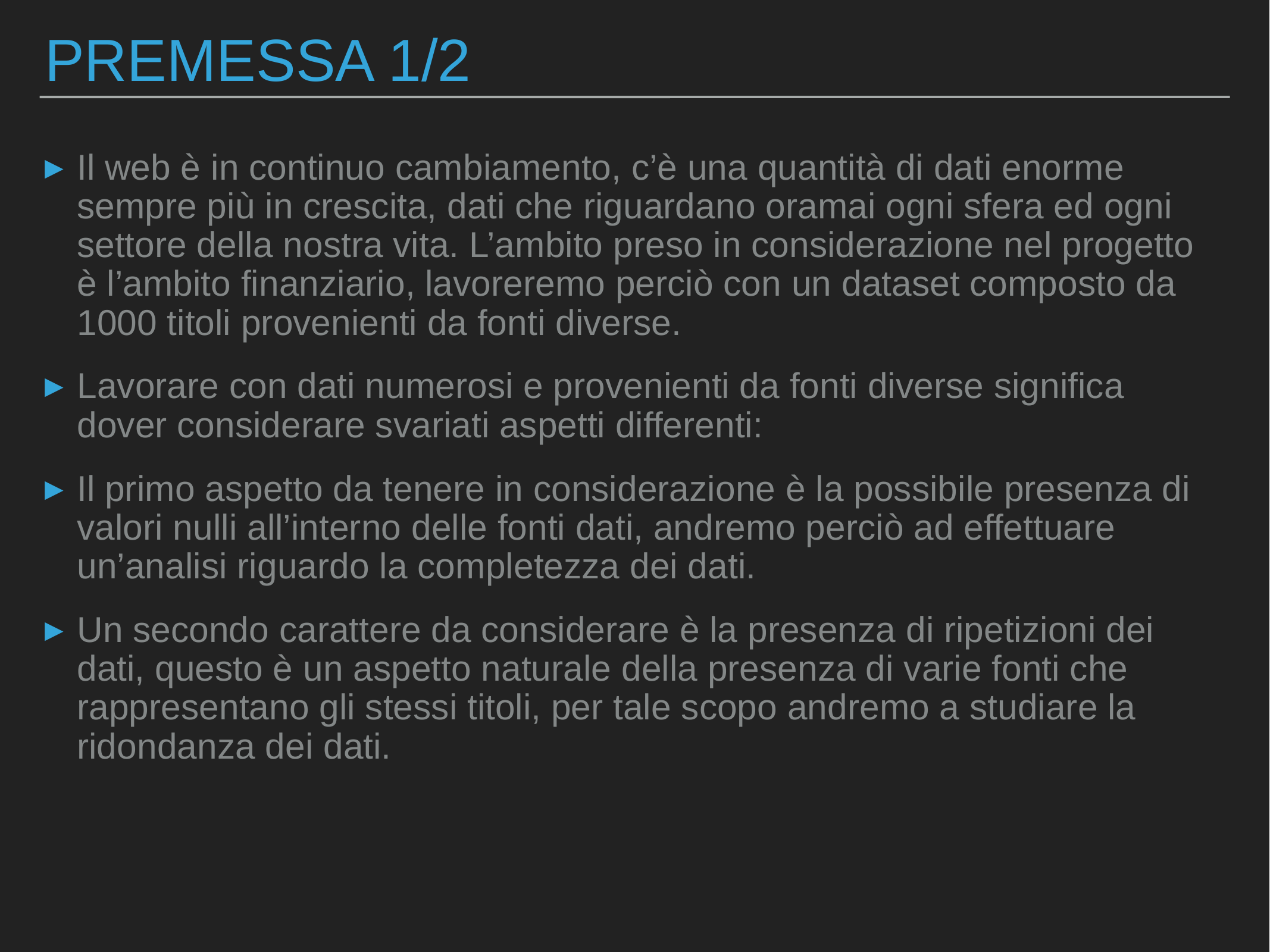

# PREMESSA 1/2
Il web è in continuo cambiamento, c’è una quantità di dati enorme sempre più in crescita, dati che riguardano oramai ogni sfera ed ogni settore della nostra vita. L’ambito preso in considerazione nel progetto è l’ambito finanziario, lavoreremo perciò con un dataset composto da 1000 titoli provenienti da fonti diverse.
Lavorare con dati numerosi e provenienti da fonti diverse significa dover considerare svariati aspetti differenti:
Il primo aspetto da tenere in considerazione è la possibile presenza di valori nulli all’interno delle fonti dati, andremo perciò ad effettuare un’analisi riguardo la completezza dei dati.
Un secondo carattere da considerare è la presenza di ripetizioni dei dati, questo è un aspetto naturale della presenza di varie fonti che rappresentano gli stessi titoli, per tale scopo andremo a studiare la ridondanza dei dati.